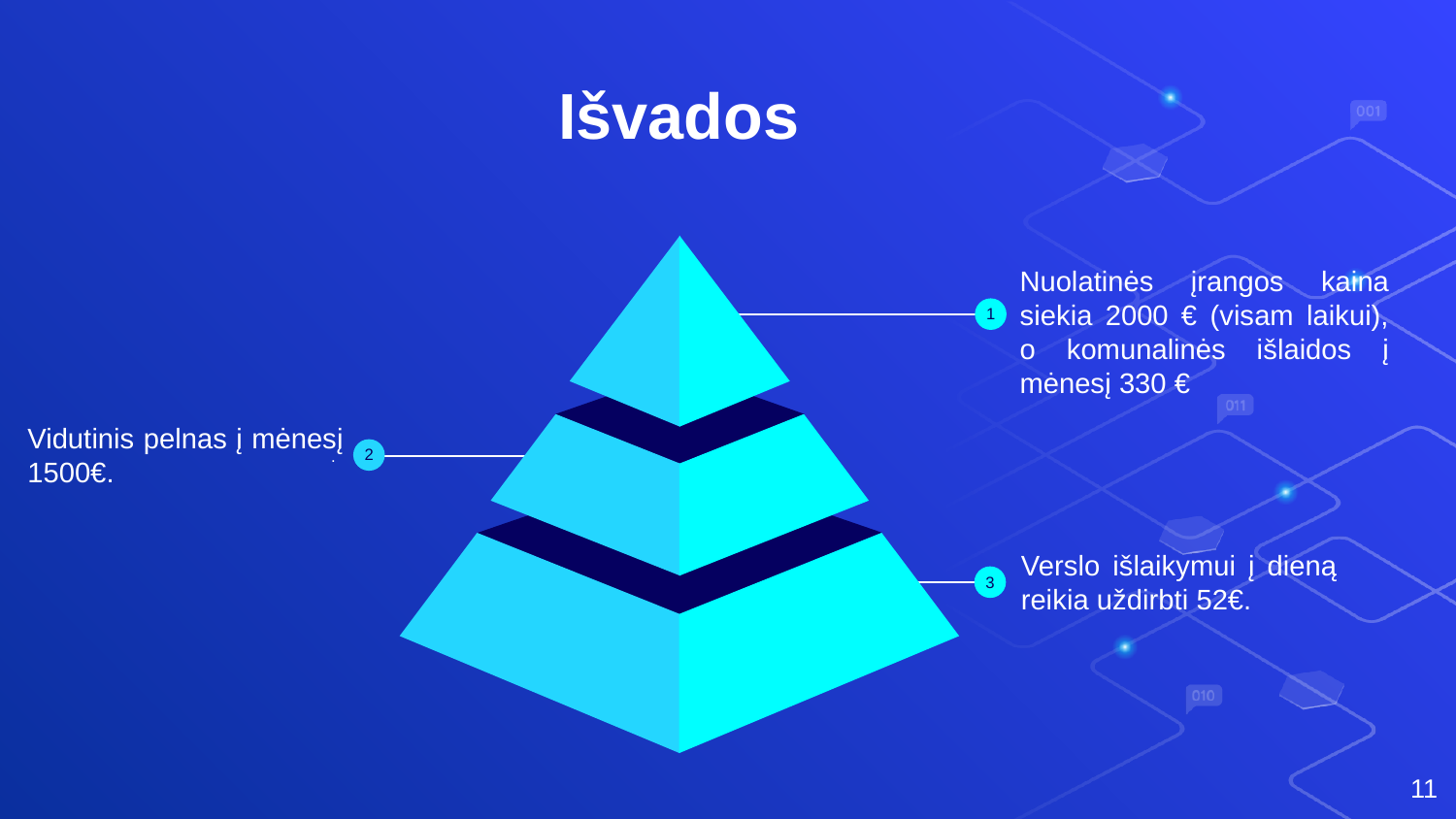

# Išvados

1

Nuolatinės įrangos kaina siekia 2000 € (visam laikui), o komunalinės išlaidos į mėnesį 330 €
.
2

Vidutinis pelnas į mėnesį 1500€.

3

Verslo išlaikymui į dieną reikia uždirbti 52€.
11